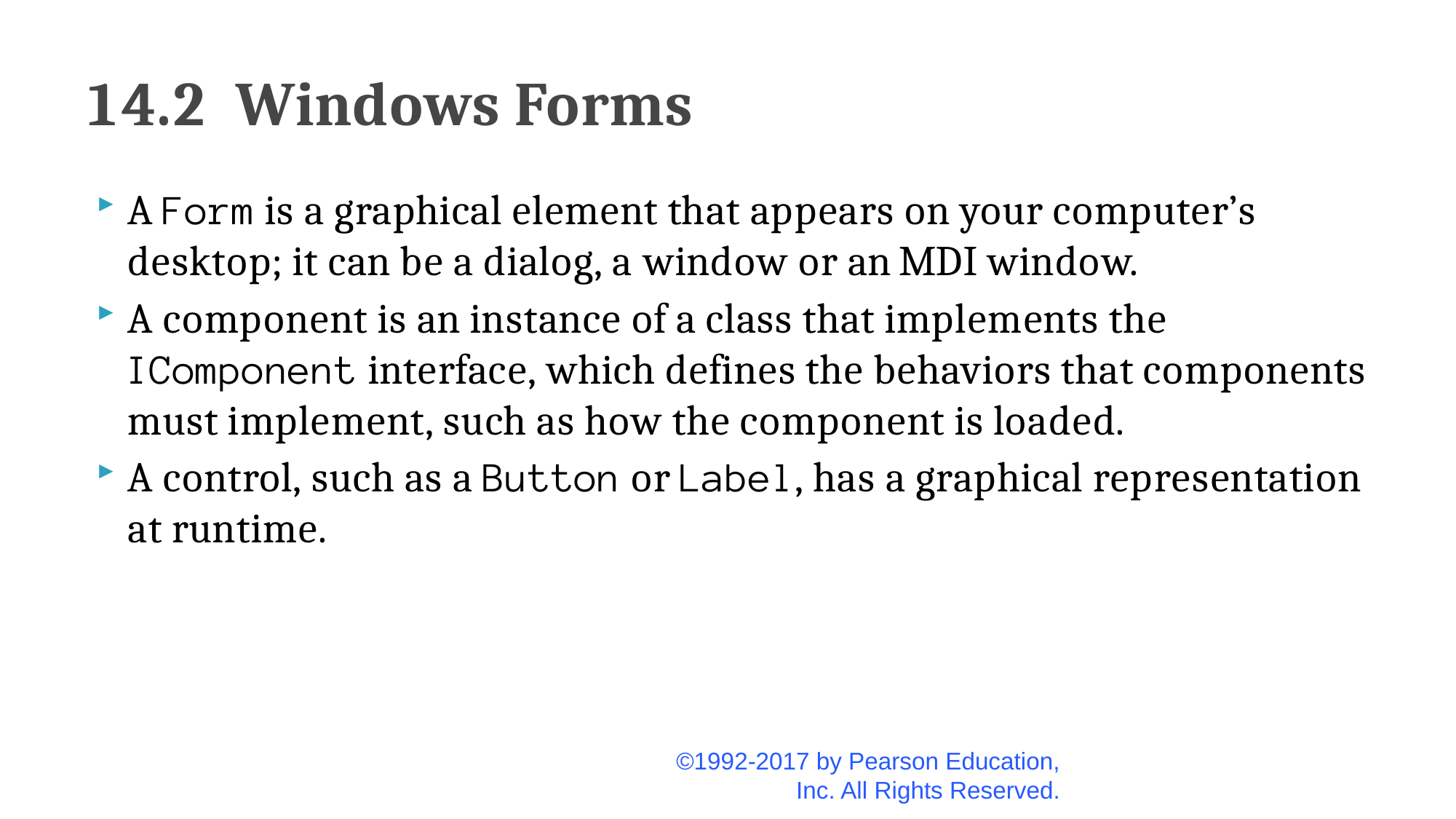

# 14.2  Windows Forms
A Form is a graphical element that appears on your computer’s desktop; it can be a dialog, a window or an MDI window.
A component is an instance of a class that implements the IComponent interface, which defines the behaviors that components must implement, such as how the component is loaded.
A control, such as a Button or Label, has a graphical representation at runtime.
©1992-2017 by Pearson Education, Inc. All Rights Reserved.